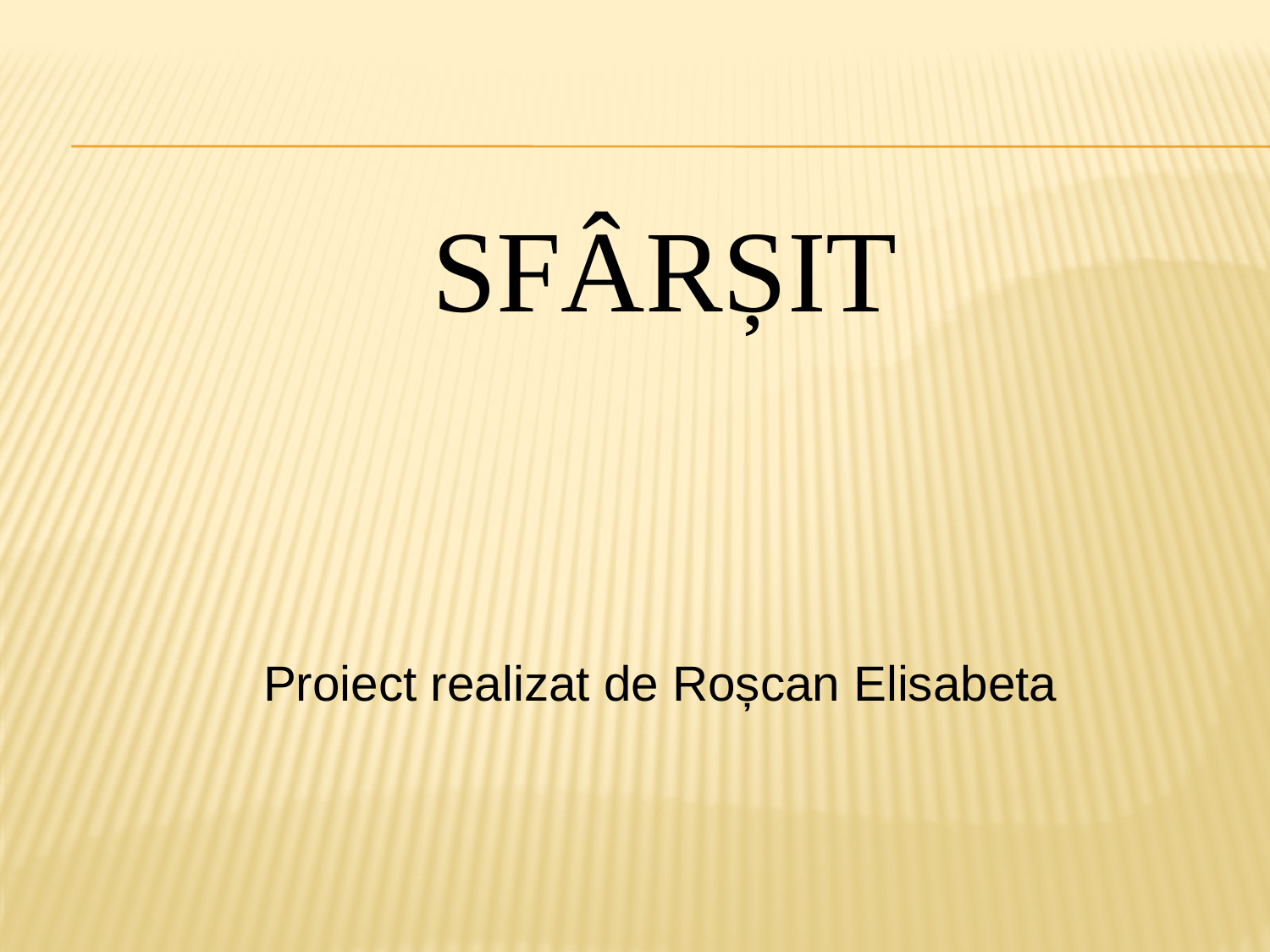

# Sfârșit
         Proiect realizat de Roșcan Elisabeta